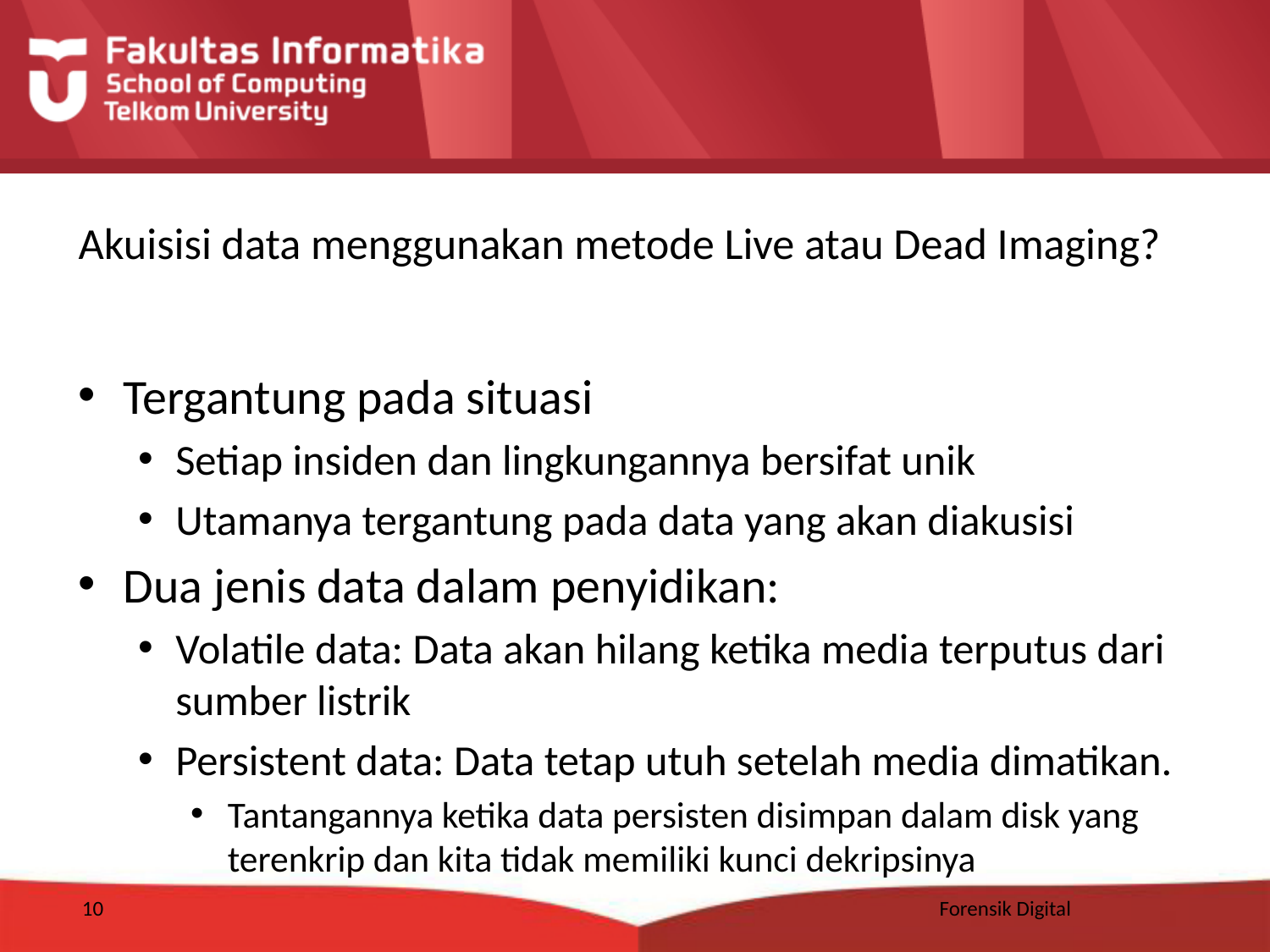

# Akuisisi data menggunakan metode Live atau Dead Imaging?
Tergantung pada situasi
Setiap insiden dan lingkungannya bersifat unik
Utamanya tergantung pada data yang akan diakusisi
Dua jenis data dalam penyidikan:
Volatile data: Data akan hilang ketika media terputus dari sumber listrik
Persistent data: Data tetap utuh setelah media dimatikan.
Tantangannya ketika data persisten disimpan dalam disk yang terenkrip dan kita tidak memiliki kunci dekripsinya

10
Forensik Digital